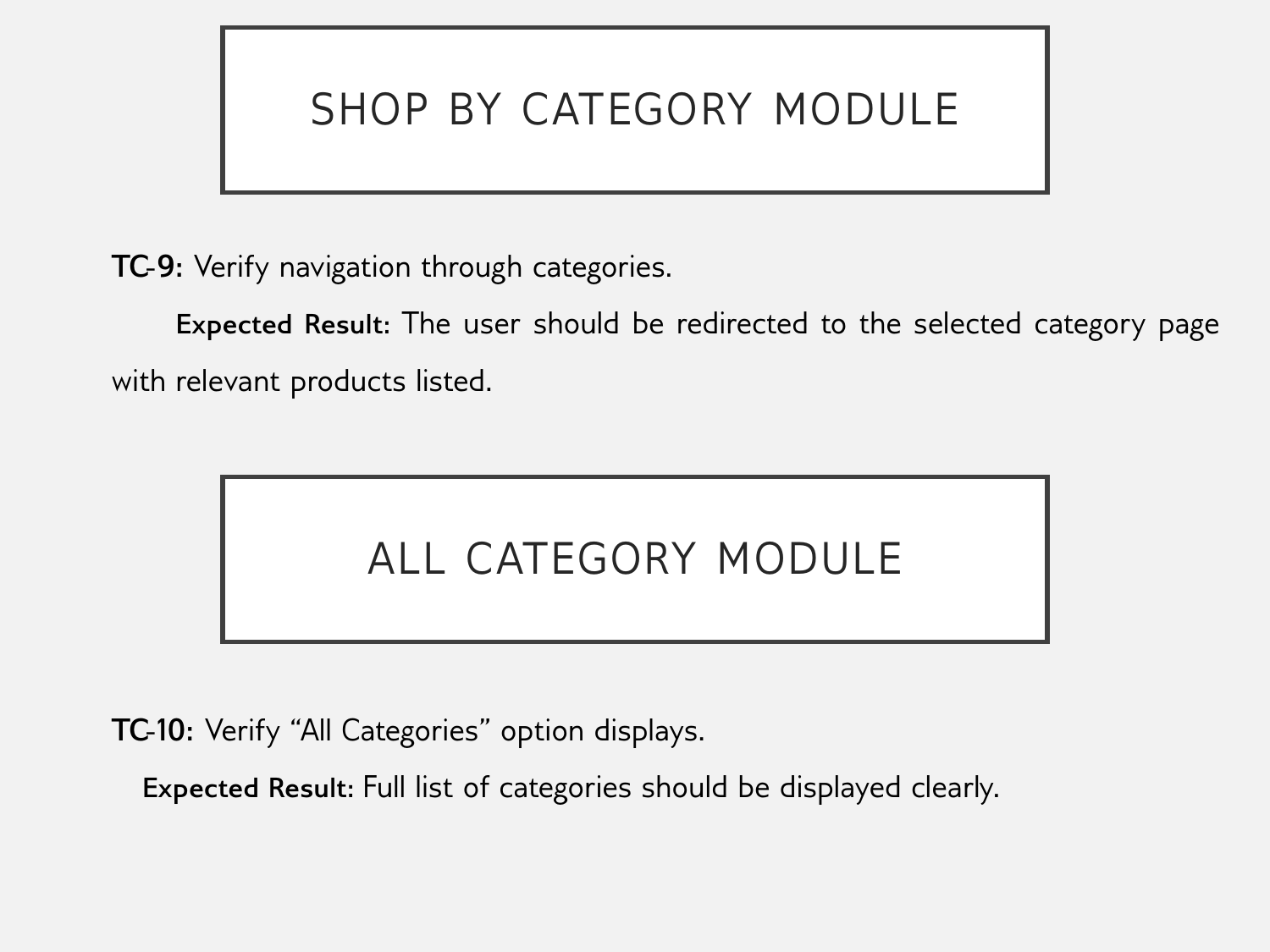

# Shop by Category MOdule
TC-9: Verify navigation through categories.
     Expected Result: The user should be redirected to the selected category page with relevant products listed.
ALL Category Module
TC-10: Verify “All Categories” option displays.
   Expected Result: Full list of categories should be displayed clearly.